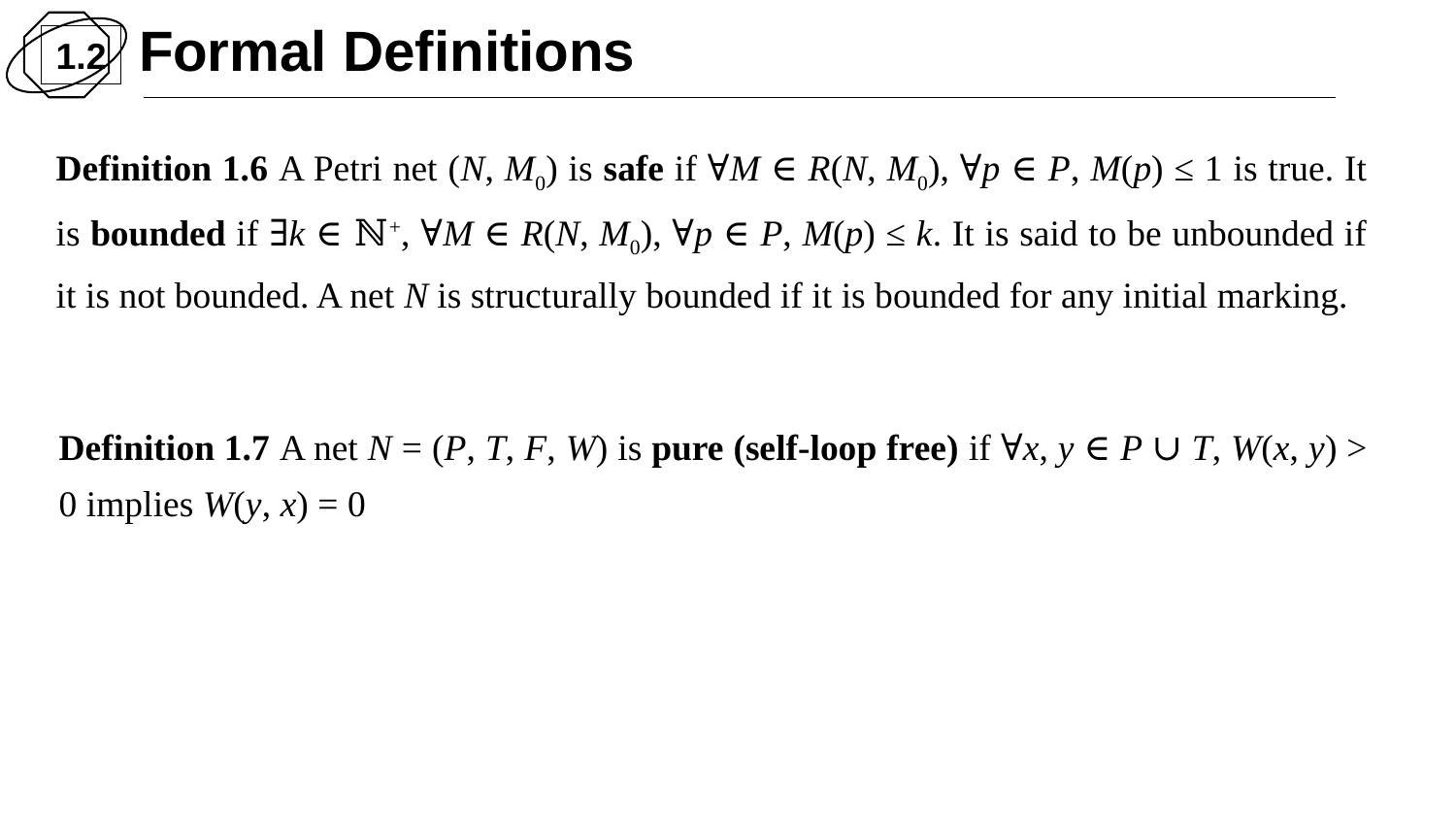

Formal Definitions

1.2

Definition 1.6 A Petri net (N, M0) is safe if ∀M ∈ R(N, M0), ∀p ∈ P, M(p) ≤ 1 is true. It is bounded if ∃k ∈ ℕ+, ∀M ∈ R(N, M0), ∀p ∈ P, M(p) ≤ k. It is said to be unbounded if it is not bounded. A net N is structurally bounded if it is bounded for any initial marking.
Definition 1.7 A net N = (P, T, F, W) is pure (self-loop free) if ∀x, y ∈ P ∪ T, W(x, y) > 0 implies W(y, x) = 0